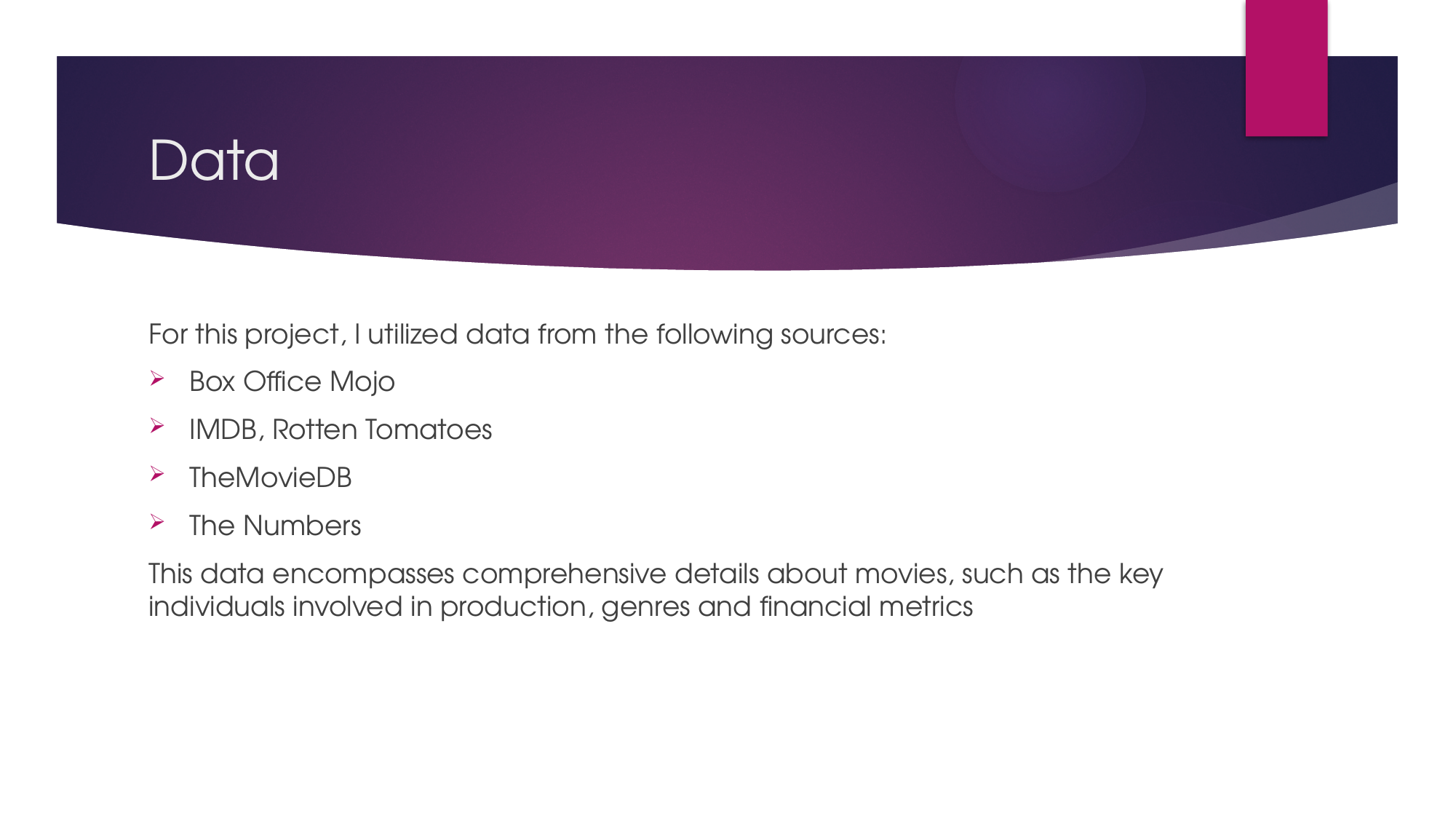

# Data
For this project, I utilized data from the following sources:
Box Office Mojo
IMDB, Rotten Tomatoes
TheMovieDB
The Numbers
This data encompasses comprehensive details about movies, such as the key individuals involved in production, genres and financial metrics